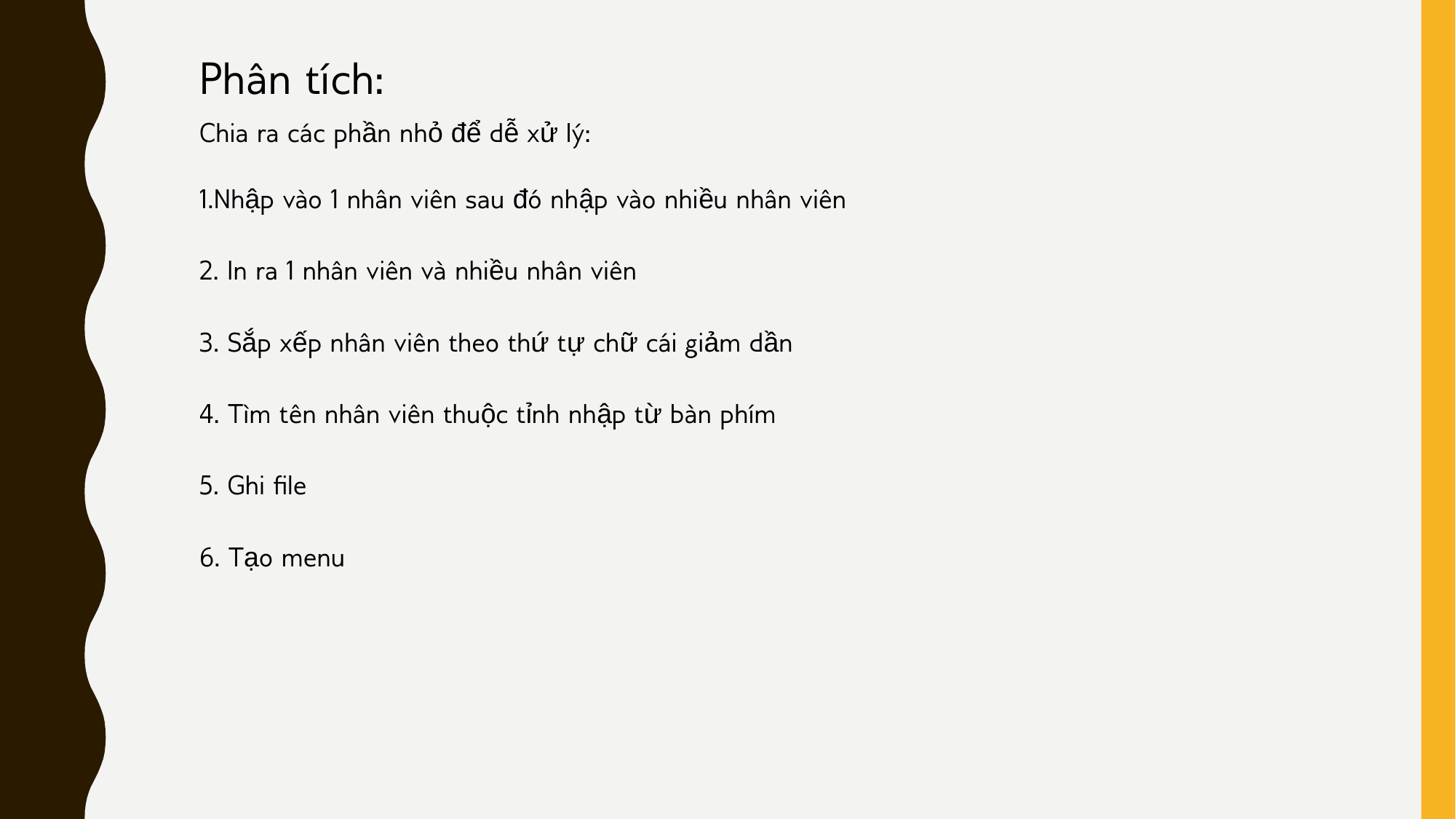

Phân tích:
Chia ra các phần nhỏ để dễ xử lý:

1.Nhập vào 1 nhân viên sau đó nhập vào nhiều nhân viên
2. In ra 1 nhân viên và nhiều nhân viên
3. Sắp xếp nhân viên theo thứ tự chữ cái giảm dần
4. Tìm tên nhân viên thuộc tỉnh nhập từ bàn phím
5. Ghi file
6. Tạo menu